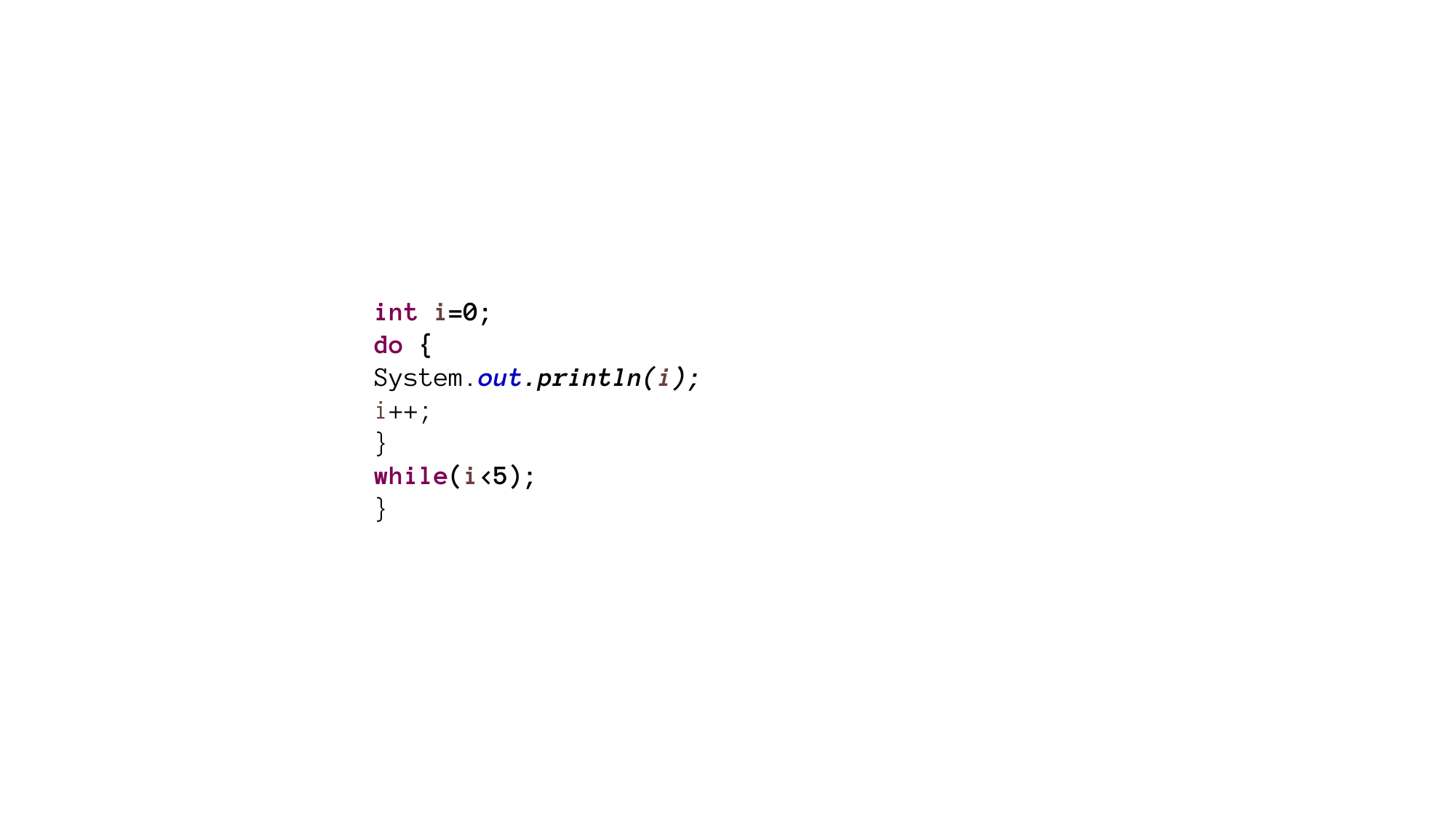

#
int i=0;
do {
System.out.println(i);
i++;
}
while(i<5);
}